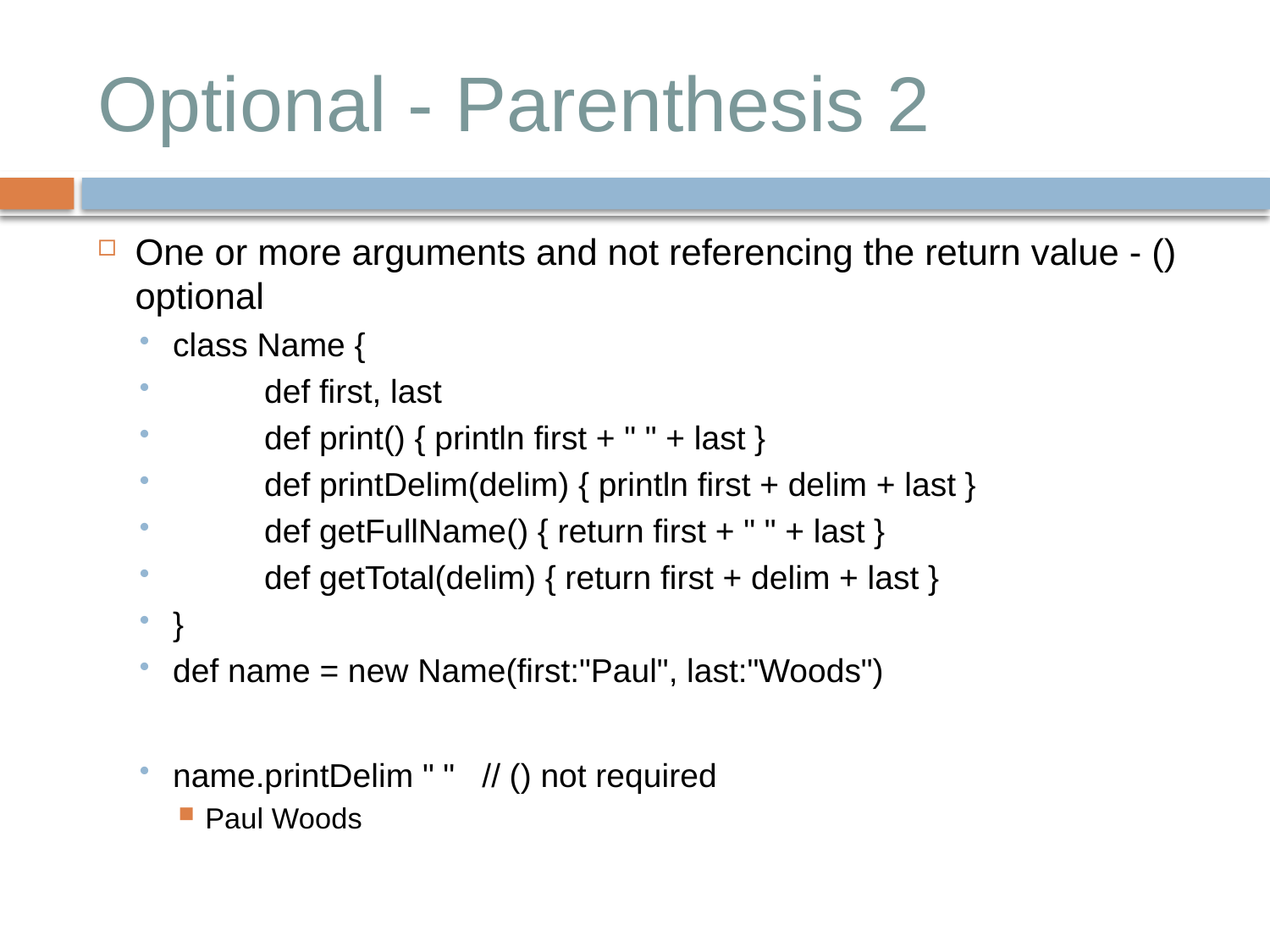

# Optional - Parenthesis 2
One or more arguments and not referencing the return value - () optional
class Name {
	def first, last
	def print() { println first + " " + last }
	def printDelim(delim) { println first + delim + last }
	def getFullName() { return first + " " + last }
	def getTotal(delim) { return first + delim + last }
}
def name = new Name(first:"Paul", last:"Woods")

name.printDelim " "   // () not required
Paul Woods